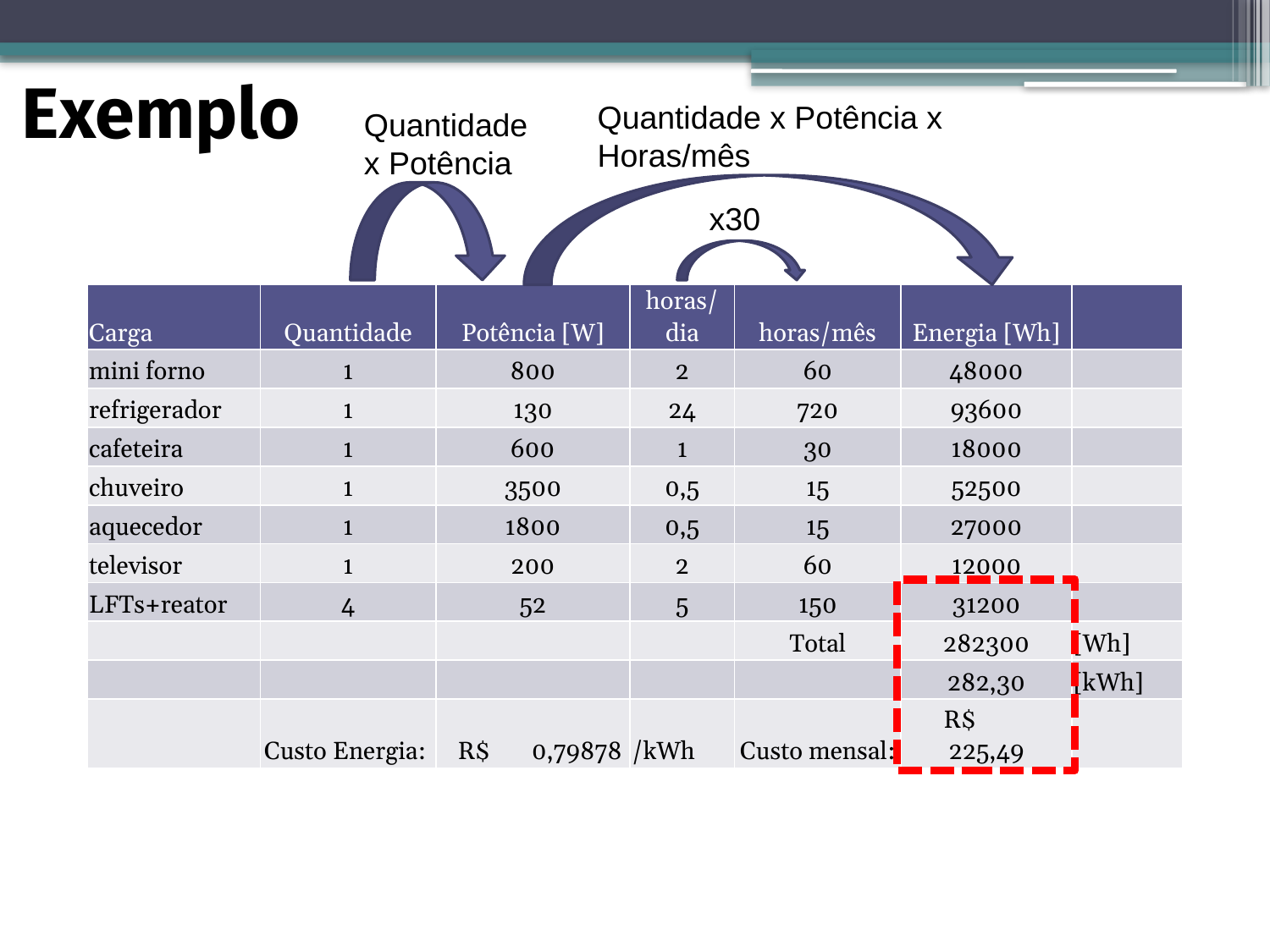

# Exemplo
Quantidade x Potência x Horas/mês
Quantidade
x Potência

x30

| Carga | Quantidade | Potência [W] | horas/dia | horas/mês | Energia [Wh] |  |
| --- | --- | --- | --- | --- | --- | --- |
| mini forno | 1 | 800 | 2 | 60 | 48000 |  |
| refrigerador | 1 | 130 | 24 | 720 | 93600 |  |
| cafeteira | 1 | 600 | 1 | 30 | 18000 |  |
| chuveiro | 1 | 3500 | 0,5 | 15 | 52500 |  |
| aquecedor | 1 | 1800 | 0,5 | 15 | 27000 |  |
| televisor | 1 | 200 | 2 | 60 | 12000 |  |
| LFTs+reator | 4 | 52 | 5 | 150 | 31200 |  |
|  |  |  |  | Total | 282300 | [Wh] |
|  |  |  |  |  | 282,30 | [kWh] |
|  | Custo Energia: | R$ 0,79878 | /kWh | Custo mensal: | R$ 225,49 |  |

41